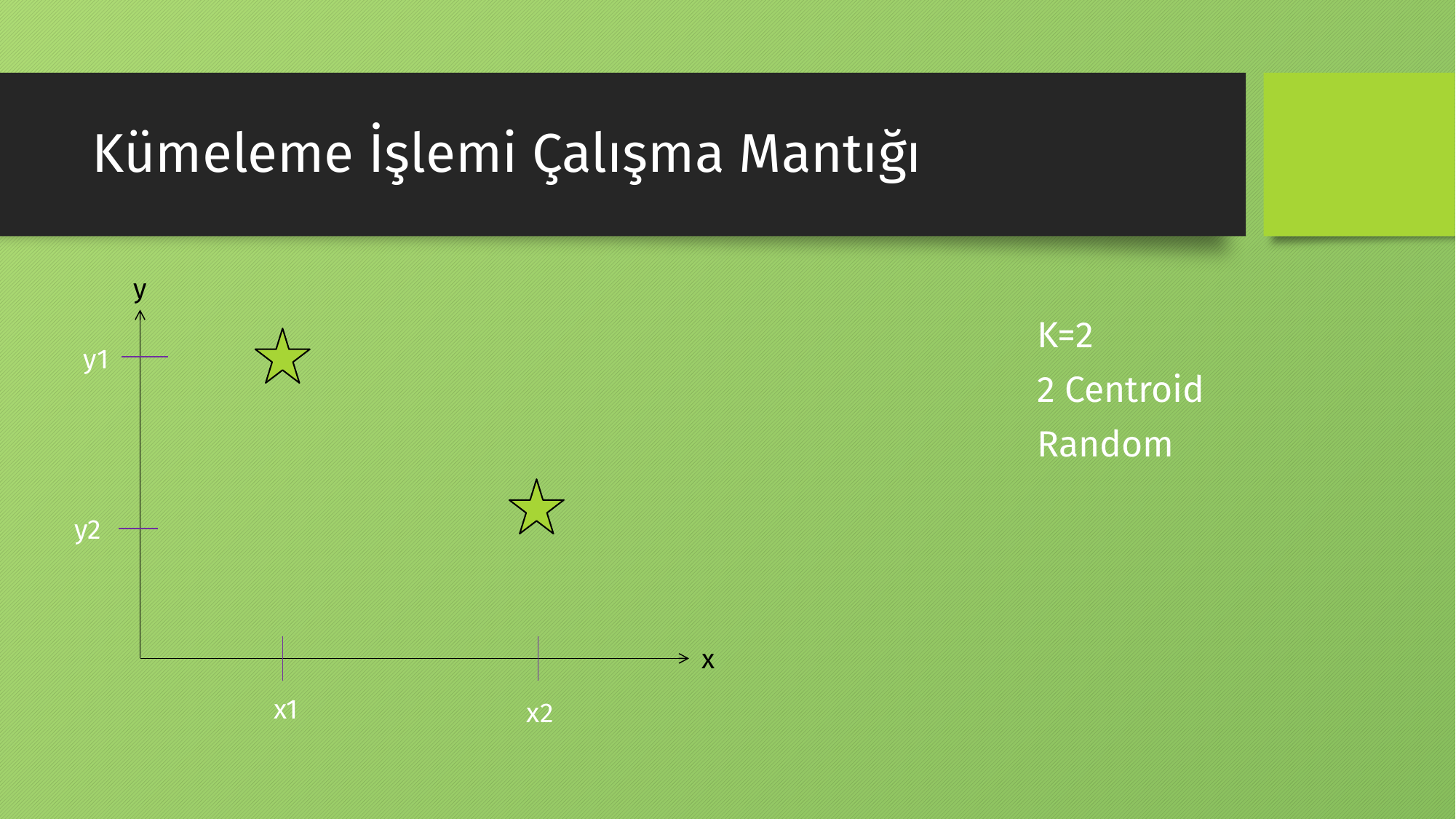

# Kümeleme İşlemi Çalışma Mantığı
y
K=2
2 Centroid
Random

y1

y2
x
x1
x2